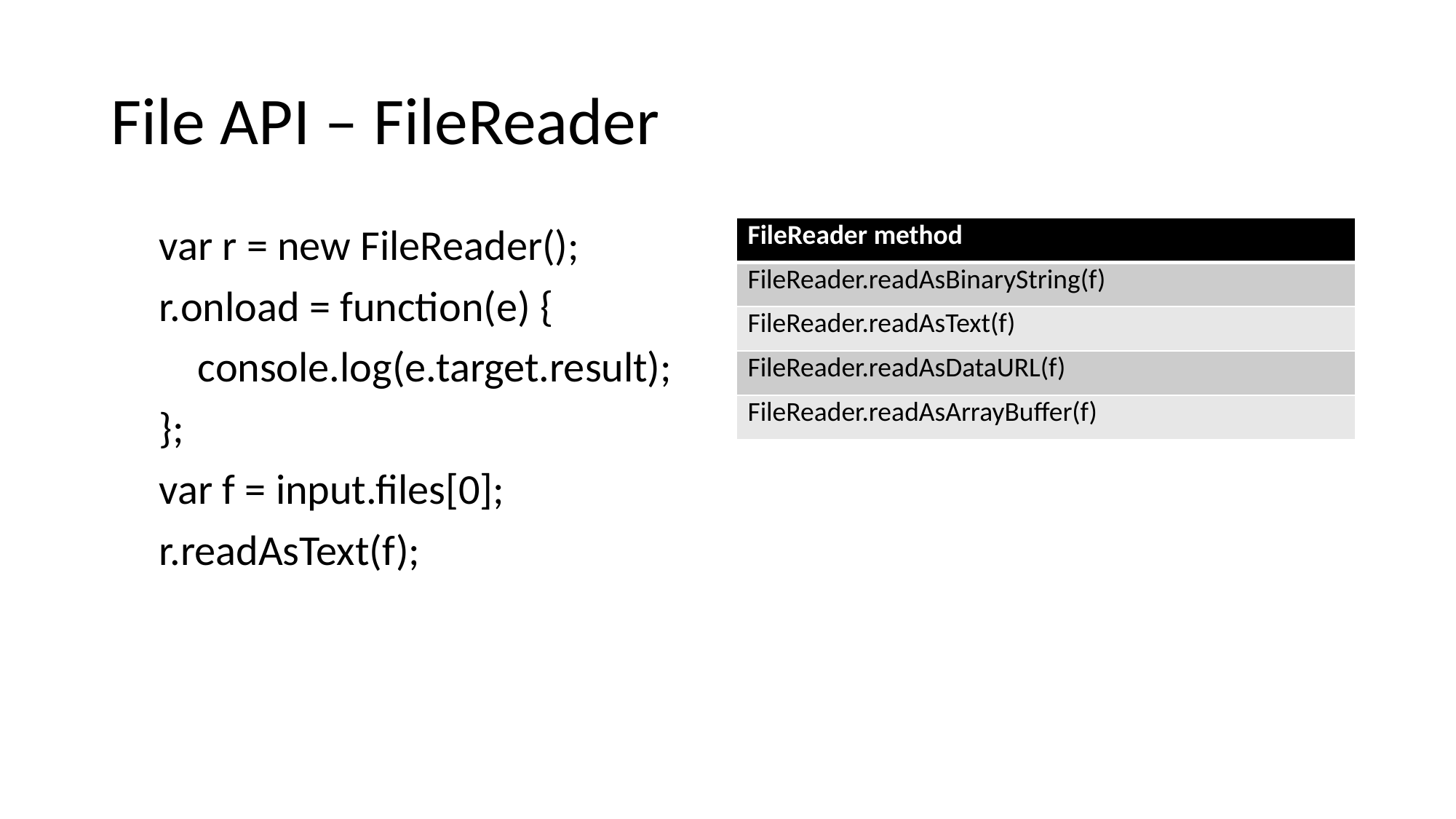

# File API – FileReader
var r = new FileReader();
r.onload = function(e) {
    console.log(e.target.result);
};
var f = input.files[0];
r.readAsText(f);
| FileReader method |
| --- |
| FileReader.readAsBinaryString(f) |
| FileReader.readAsText(f) |
| FileReader.readAsDataURL(f) |
| FileReader.readAsArrayBuffer(f) |